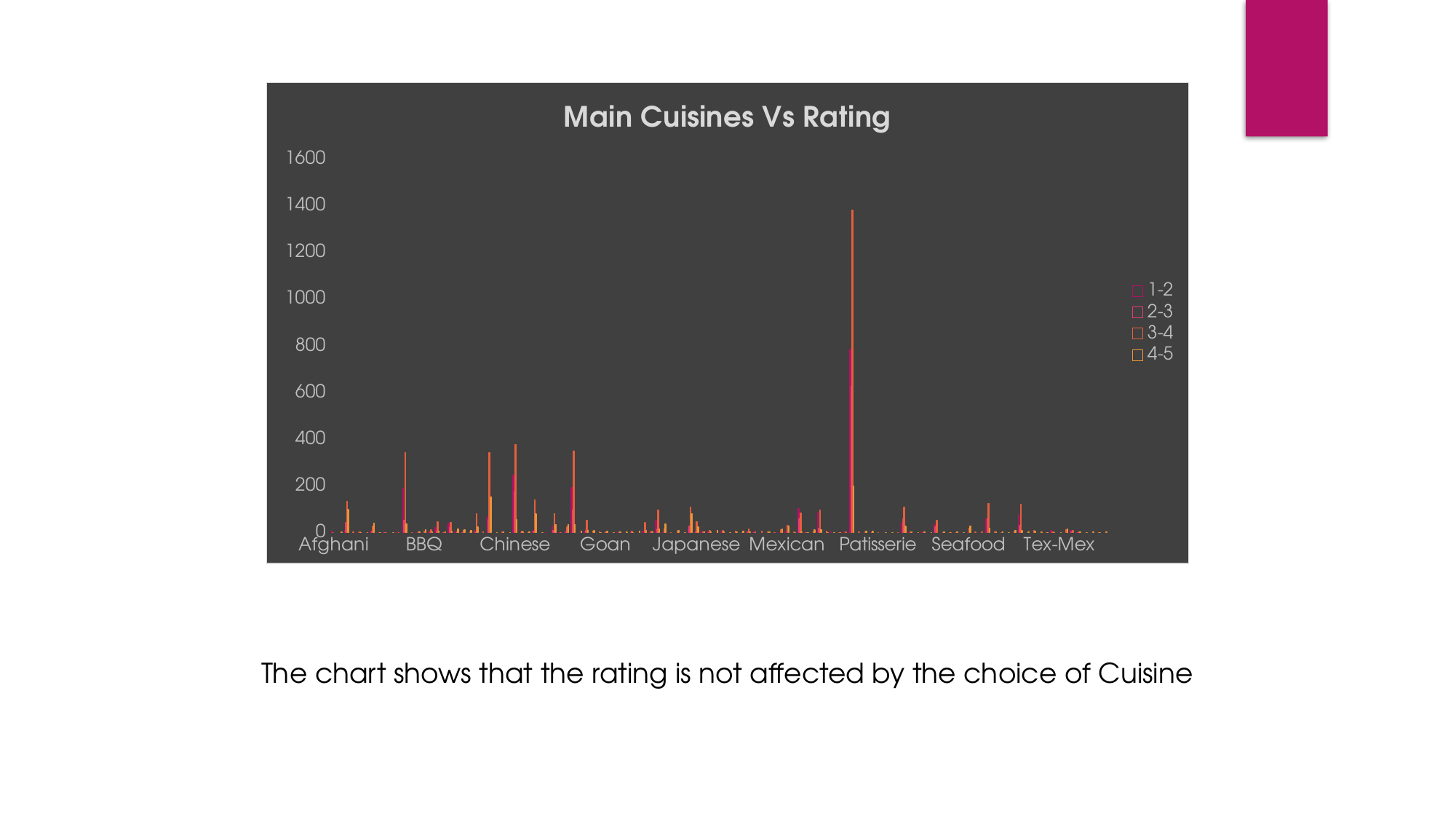

### Chart: Main Cuisines Vs Rating

| Category | 1-2 | 2-3 | 3-4 | 4-5 |
|---|---|---|---|---|
| Afghani | 6.0 | 1.0 | None | None |
| African | None | None | None | 2.0 |
| American | 9.0 | 44.0 | 133.0 | 99.0 |
| Andhra | None | None | 3.0 | None |
| Arabian | None | 1.0 | 3.0 | 1.0 |
| Argentine | None | None | None | 1.0 |
| Asian | 5.0 | 5.0 | 26.0 | 41.0 |
| Asian Fusion | None | None | 1.0 | 1.0 |
| Assamese | 1.0 | 1.0 | 1.0 | None |
| Australian | None | None | None | 1.0 |
| Awadhi | 4.0 | None | 1.0 | None |
| Bakery | 190.0 | 54.0 | 341.0 | 37.0 |
| Bar | None | None | 1.0 | None |
| Bar Food | 1.0 | None | 4.0 | 4.0 |
| BBQ | None | None | 5.0 | 13.0 |
| Bengali | 3.0 | 2.0 | 11.0 | 2.0 |
| Beverages | 21.0 | 6.0 | 46.0 | 6.0 |
| Bihari | None | 1.0 | 1.0 | 2.0 |
| Biryani | 41.0 | 20.0 | 44.0 | 7.0 |
| Brazilian | 4.0 | None | 2.0 | 16.0 |
| Breakfast | None | 1.0 | 10.0 | 13.0 |
| British | None | None | 2.0 | 10.0 |
| Burger | 9.0 | 4.0 | 79.0 | 24.0 |
| Burmese | None | None | 4.0 | None |
| Cafe | 68.0 | 55.0 | 341.0 | 153.0 |
| Cajun | None | None | None | 1.0 |
| Caribbean | None | None | 2.0 | 2.0 |
| Charcoal Grill | None | None | None | 1.0 |
| Chinese | 247.0 | 175.0 | 378.0 | 55.0 |
| Coffee and Tea | None | 1.0 | 6.0 | 2.0 |
| Contemporary | None | None | 1.0 | 3.0 |
| Continental | 10.0 | 6.0 | 139.0 | 80.0 |
| Cuban | None | None | None | 1.0 |
| Cuisine Varies | 1.0 | None | None | None |
| Desserts | 26.0 | 8.0 | 81.0 | 35.0 |
| Drinks Only | 1.0 | None | 1.0 | None |
| European | 2.0 | 2.0 | 23.0 | 35.0 |
| Fast Food | 193.0 | 96.0 | 349.0 | 34.0 |
| Filipino | None | None | None | 6.0 |
| Finger Food | 7.0 | 9.0 | 53.0 | 9.0 |
| French | None | None | 6.0 | 8.0 |
| German | None | None | 3.0 | 1.0 |
| Goan | None | 1.0 | 4.0 | 5.0 |
| Gourmet Fast Food | None | None | None | 1.0 |
| Greek | 1.0 | None | 2.0 | 3.0 |
| Grill | None | None | None | 2.0 |
| Gujarati | None | 1.0 | 5.0 | 1.0 |
| Hawaiian | None | None | None | 5.0 |
| Healthy Food | 6.0 | None | 42.0 | 8.0 |
| Hyderabadi | 1.0 | 1.0 | 5.0 | 3.0 |
| Ice Cream | 51.0 | 15.0 | 97.0 | 15.0 |
| Indian | 1.0 | None | 14.0 | 36.0 |
| Indonesian | None | None | 1.0 | None |
| International | None | None | 3.0 | 10.0 |
| Irish | None | None | None | 1.0 |
| Italian | 16.0 | 28.0 | 109.0 | 81.0 |
| Japanese | 1.0 | 2.0 | 46.0 | 23.0 |
| Juices | 4.0 | None | 4.0 | 4.0 |
| Kashmiri | 2.0 | 1.0 | 8.0 | 2.0 |
| Kebab | None | None | None | 10.0 |
| Kerala | 2.0 | None | 9.0 | 3.0 |
| Kiwi | None | None | None | 1.0 |
| Korean | None | None | 7.0 | 2.0 |
| Latin American | None | None | 1.0 | 6.0 |
| Lebanese | 2.0 | 4.0 | 15.0 | 4.0 |
| Lucknowi | 2.0 | 1.0 | 3.0 | None |
| Maharashtrian | None | None | 6.0 | None |
| Malaysian | None | None | 2.0 | 4.0 |
| Malwani | None | None | 1.0 | None |
| Mediterranean | 1.0 | None | 12.0 | 15.0 |
| Mexican | 3.0 | None | 30.0 | 29.0 |
| Middle Eastern | None | None | 2.0 | 1.0 |
| Mithai | 101.0 | 59.0 | 83.0 | 3.0 |
| Modern Australian | None | 1.0 | 1.0 | 1.0 |
| Modern Indian | None | None | 3.0 | 11.0 |
| Mughlai | 87.0 | 19.0 | 96.0 | 13.0 |
| Naga | None | None | 5.0 | 1.0 |
| Nepalese | 3.0 | None | None | 1.0 |
| New American | None | None | 1.0 | 1.0 |
| North Eastern | 2.0 | None | 3.0 | None |
| North Indian | 785.0 | 625.0 | 1382.0 | 200.0 |
| Oriya | None | None | 2.0 | None |
| Pakistani | None | None | 3.0 | 5.0 |
| Parsi | None | None | 1.0 | 5.0 |
| Patisserie | None | None | 1.0 | None |
| Peranakan | None | None | None | 1.0 |
| Persian | None | None | None | 1.0 |
| Peruvian | None | None | 1.0 | None |
| Pizza | 40.0 | 58.0 | 107.0 | 27.0 |
| Portuguese | 1.0 | None | 2.0 | 2.0 |
| Pub Food | None | None | None | 1.0 |
| Rajasthani | 1.0 | None | 2.0 | 3.0 |
| Ramen | None | None | None | 1.0 |
| Raw Meats | 33.0 | 25.0 | 52.0 | None |
| Restaurant Cafe | None | None | 1.0 | 3.0 |
| Salad | None | None | 1.0 | 1.0 |
| Sandwich | None | None | 1.0 | 4.0 |
| Scottish | None | None | None | 1.0 |
| Seafood | 1.0 | None | 19.0 | 29.0 |
| Singaporean | None | None | 2.0 | None |
| South American | None | None | 2.0 | None |
| South Indian | 59.0 | 59.0 | 125.0 | 19.0 |
| Southern | None | None | 3.0 | 2.0 |
| Spanish | None | None | 1.0 | 3.0 |
| Sri Lankan | None | None | None | 1.0 |
| Steak | None | None | 3.0 | 10.0 |
| Street Food | 76.0 | 30.0 | 121.0 | 9.0 |
| Sunda | None | None | None | 3.0 |
| Sushi | None | None | 8.0 | 5.0 |
| Taiwanese | None | None | None | 2.0 |
| Tapas | None | None | 1.0 | 1.0 |
| Tea | 9.0 | 3.0 | 4.0 | 1.0 |
| Tex-Mex | None | None | None | 1.0 |
| Thai | None | None | 13.0 | 16.0 |
| Tibetan | 10.0 | 4.0 | 8.0 | None |
| Turkish | 1.0 | 1.0 | 2.0 | 3.0 |
| Turkish Pizza | None | None | None | 1.0 |
| Vietnamese | None | None | None | 3.0 |
| Western | None | None | 1.0 | 1.0 |
| World Cuisine | None | None | None | 3.0 |
         The chart shows that the rating is not affected by the choice of Cuisine